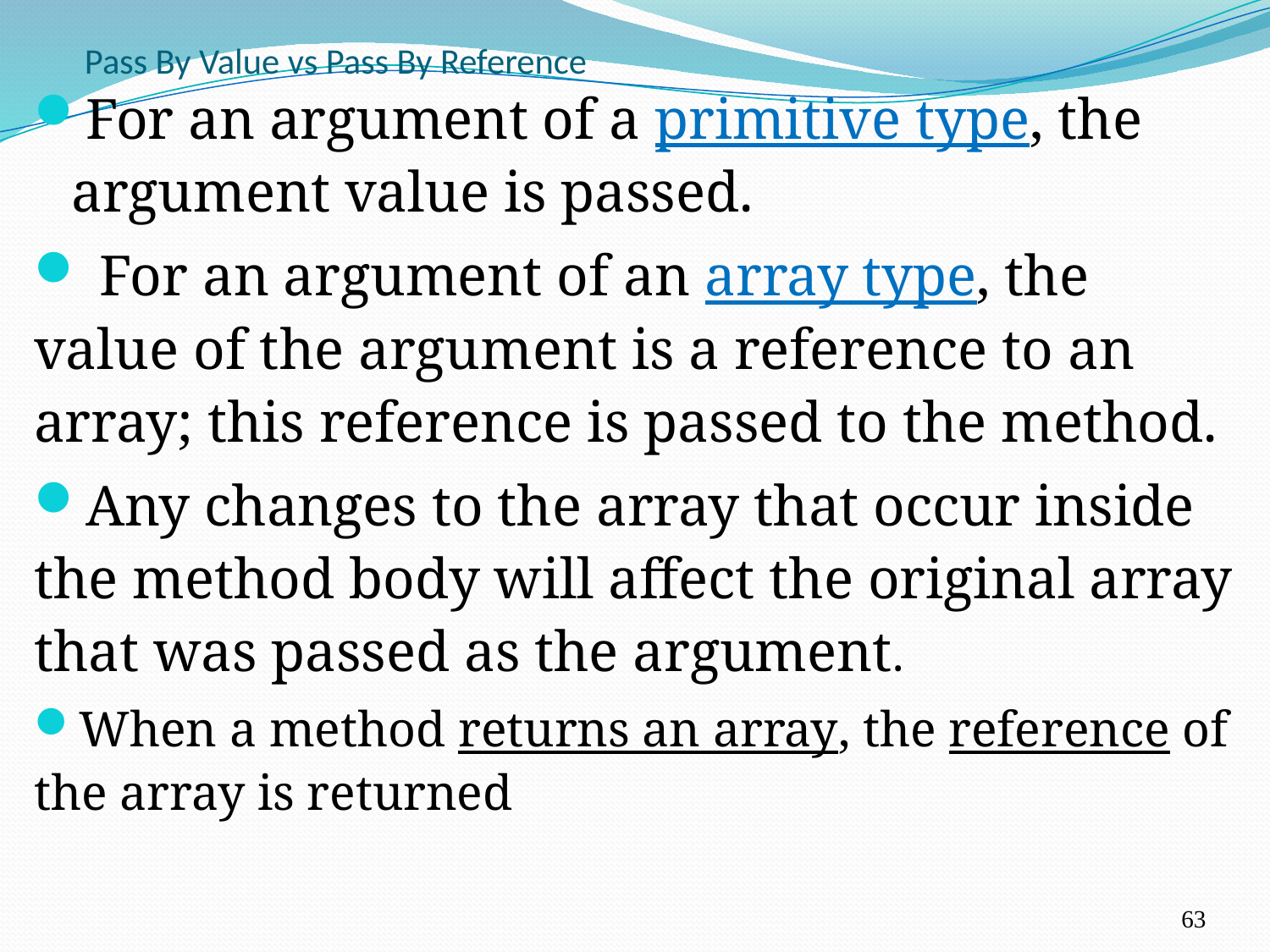

# Pass By Value vs Pass By Reference
For an argument of a primitive type, the argument value is passed.
 For an argument of an array type, the value of the argument is a reference to an array; this reference is passed to the method.
Any changes to the array that occur inside the method body will affect the original array that was passed as the argument.
When a method returns an array, the reference of the array is returned

63